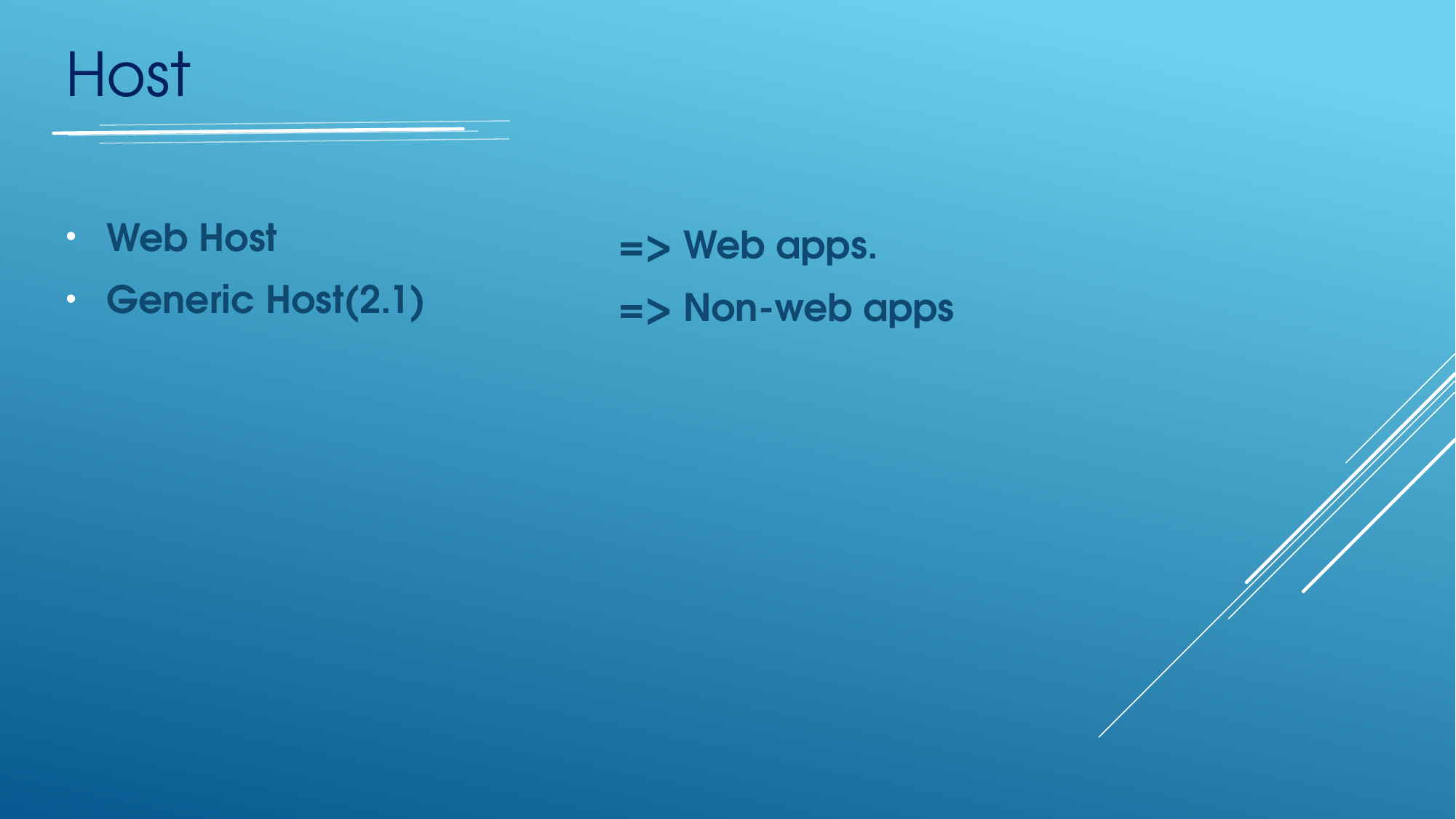

Host

Web Host
Generic Host(2.1)

=> Web apps.
=> Non-web apps